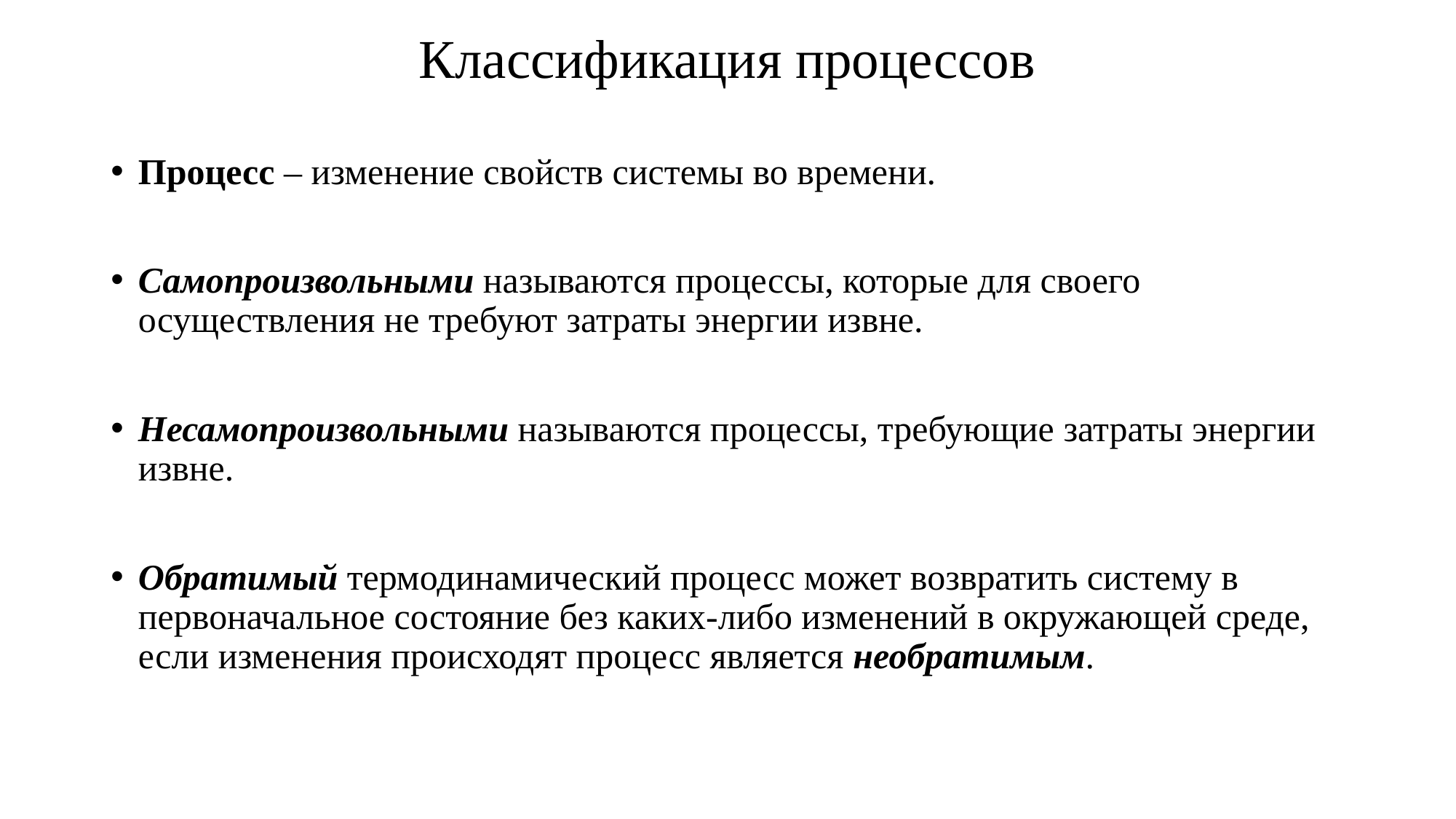

# Классификация процессов

Процесс – изменение свойств системы во времени.

Самопроизвольными называются процессы, которые для своего осуществления не требуют затраты энергии извне.

Несамопроизвольными называются процессы, требующие затраты энергии извне.

Обратимый термодинамический процесс может возвратить систему в первоначальное состояние без каких-либо изменений в окружающей среде, если изменения происходят процесс является необратимым.